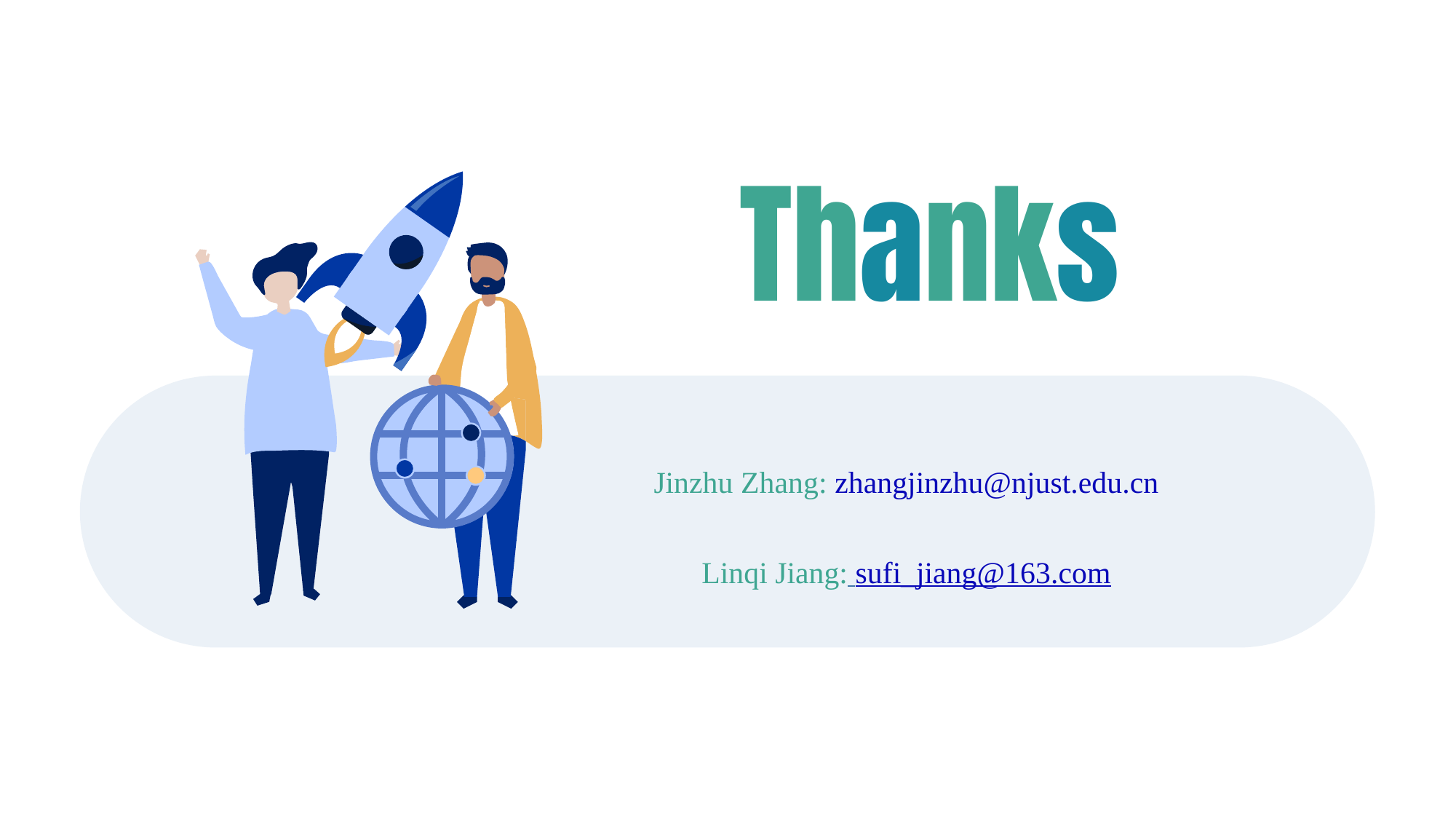

# Thanks
Jinzhu Zhang: zhangjinzhu@njust.edu.cn
Linqi Jiang: sufi_jiang@163.com